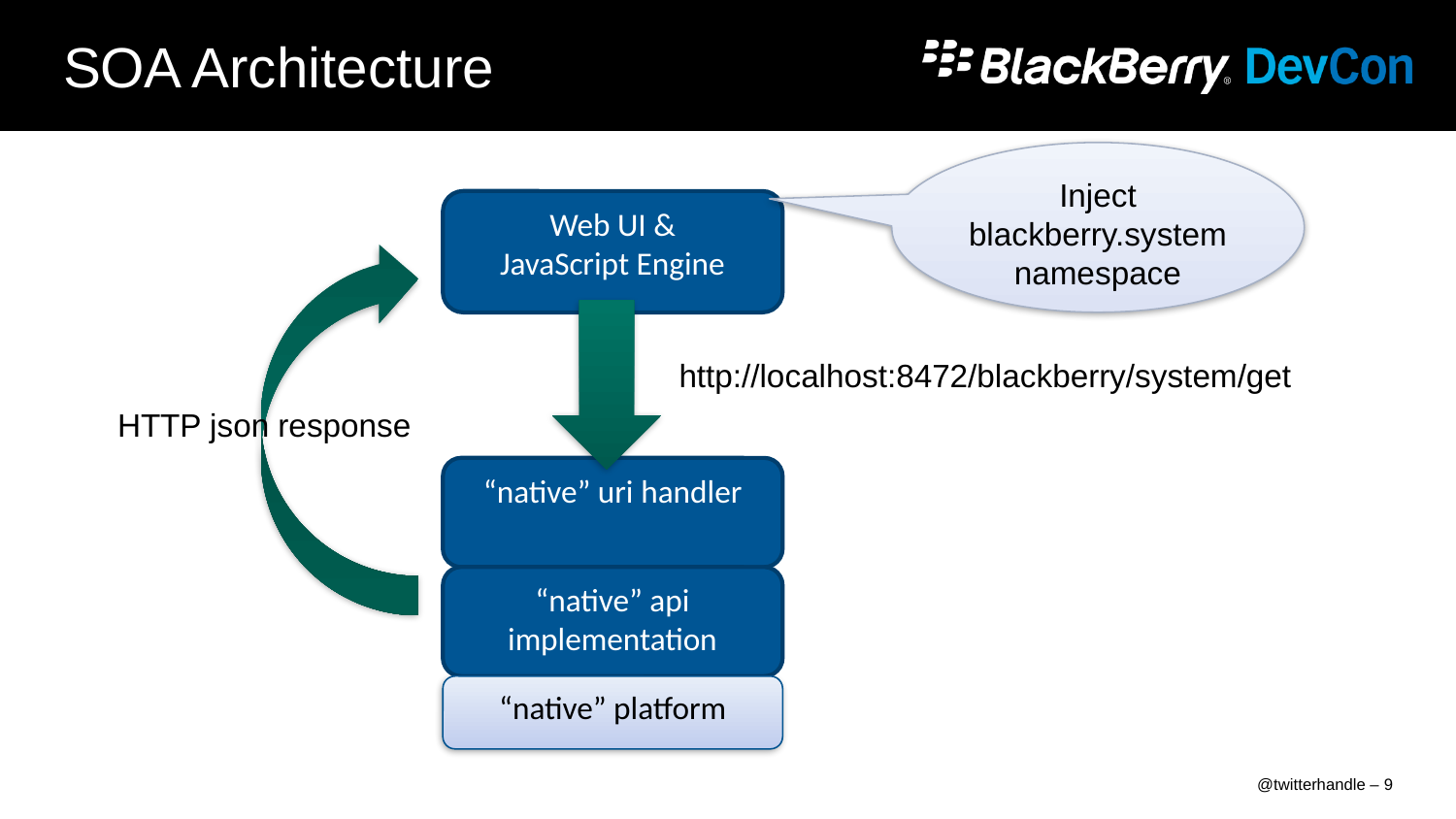

# SOA Architecture
Inject blackberry.system namespace
Web UI &
JavaScript Engine

http://localhost:8472/blackberry/system/get
HTTP json response
“native” uri handler
“native” api implementation
“native” platform
@twitterhandle – 9